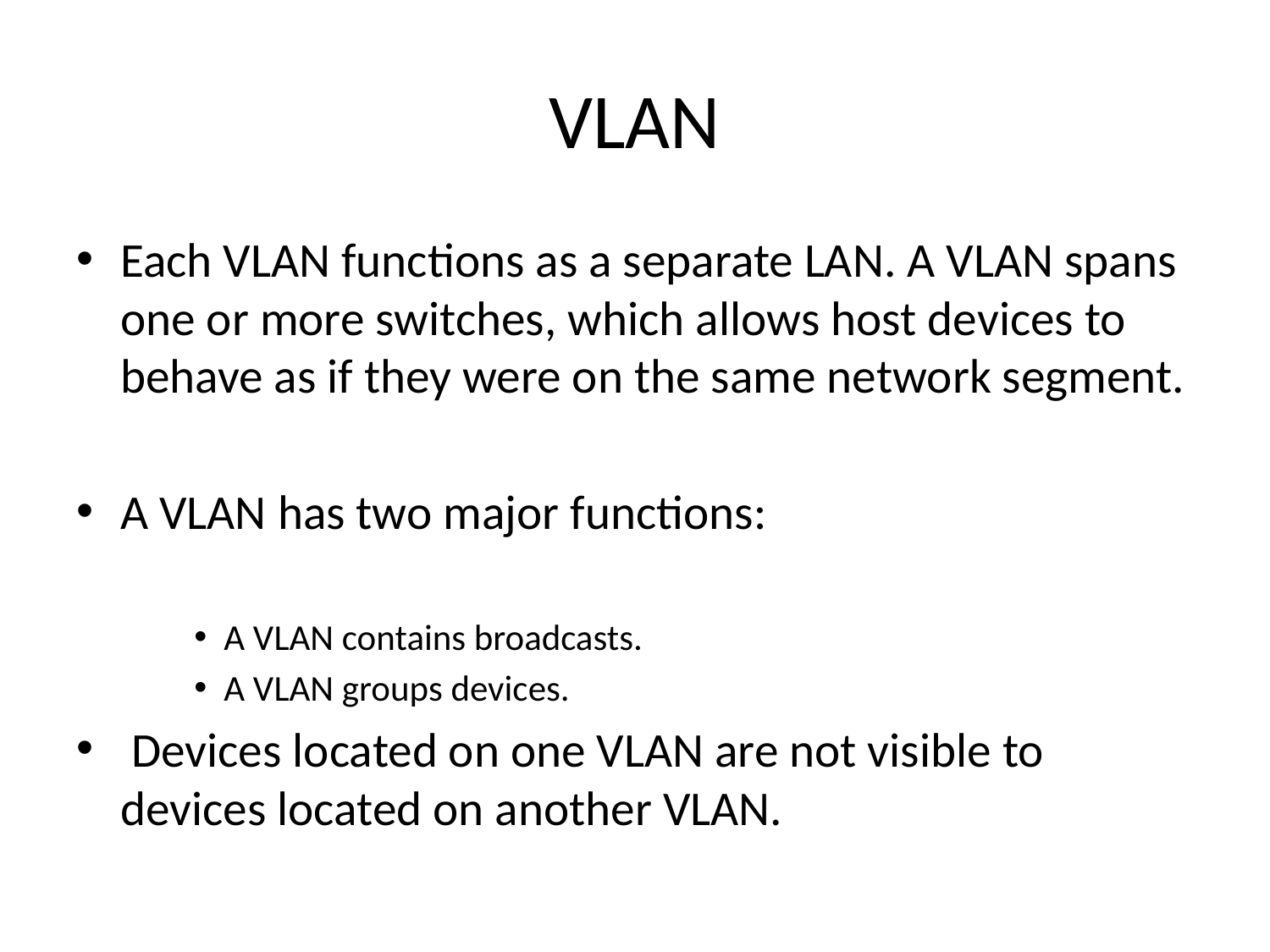

# VLAN
Each VLAN functions as a separate LAN. A VLAN spans one or more switches, which allows host devices to behave as if they were on the same network segment.

A VLAN has two major functions:

A VLAN contains broadcasts.
A VLAN groups devices.
 Devices located on one VLAN are not visible to devices located on another VLAN.